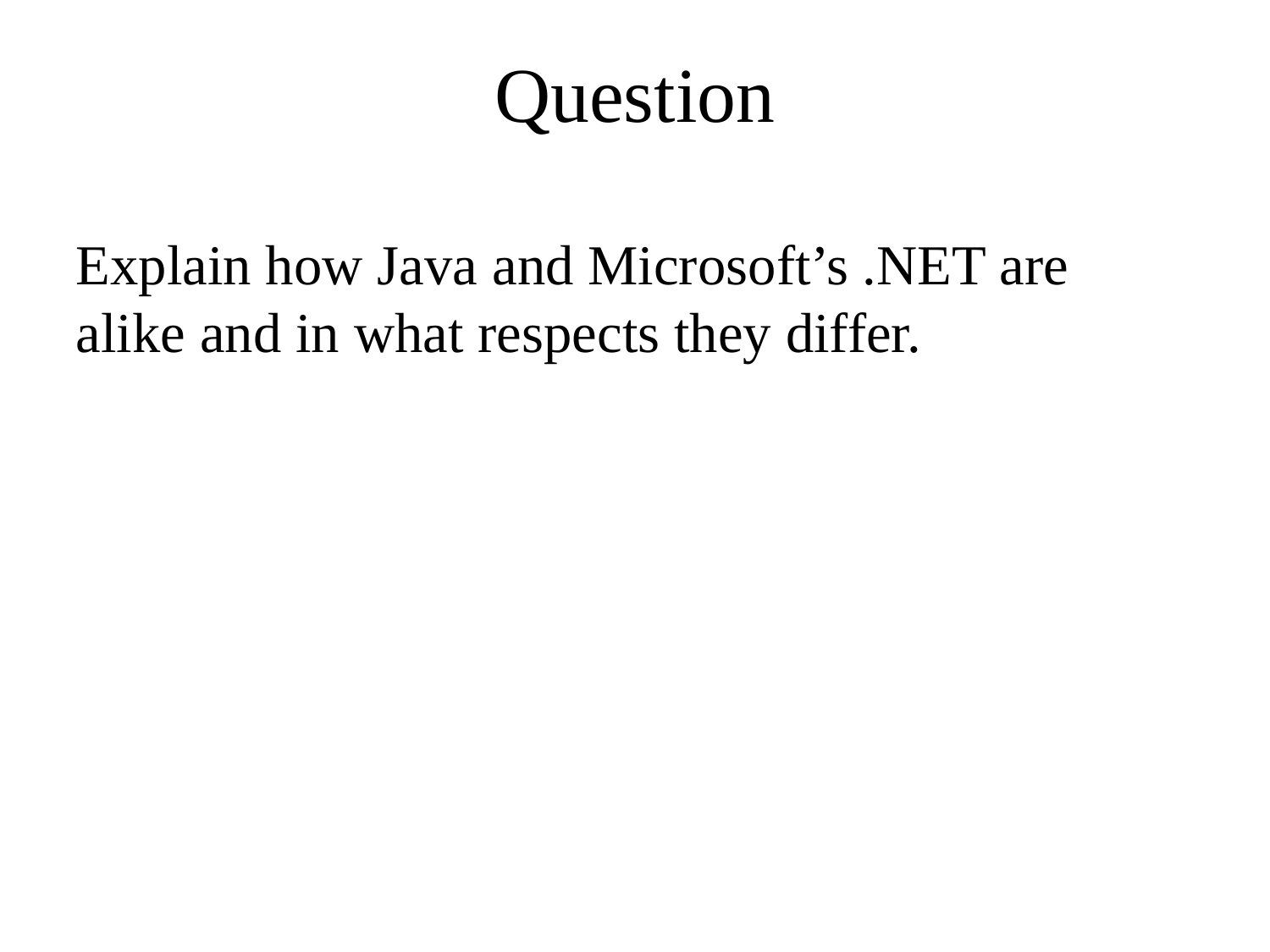

# Question
Explain how Java and Microsoft’s .NET are alike and in what respects they differ.